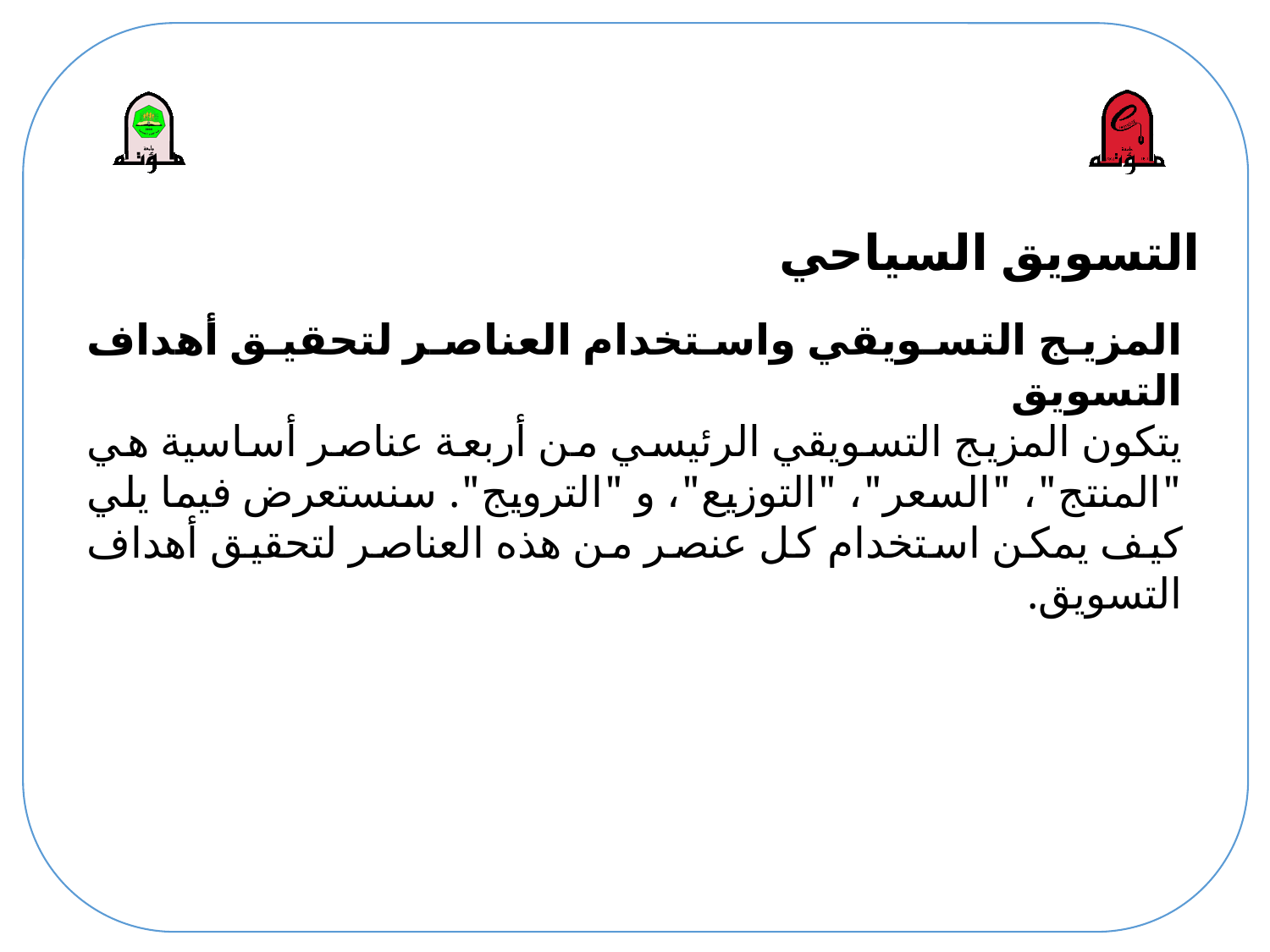

# التسويق السياحي
المزيج التسويقي واستخدام العناصر لتحقيق أهداف التسويق
يتكون المزيج التسويقي الرئيسي من أربعة عناصر أساسية هي "المنتج"، "السعر"، "التوزيع"، و "الترويج". سنستعرض فيما يلي كيف يمكن استخدام كل عنصر من هذه العناصر لتحقيق أهداف التسويق.